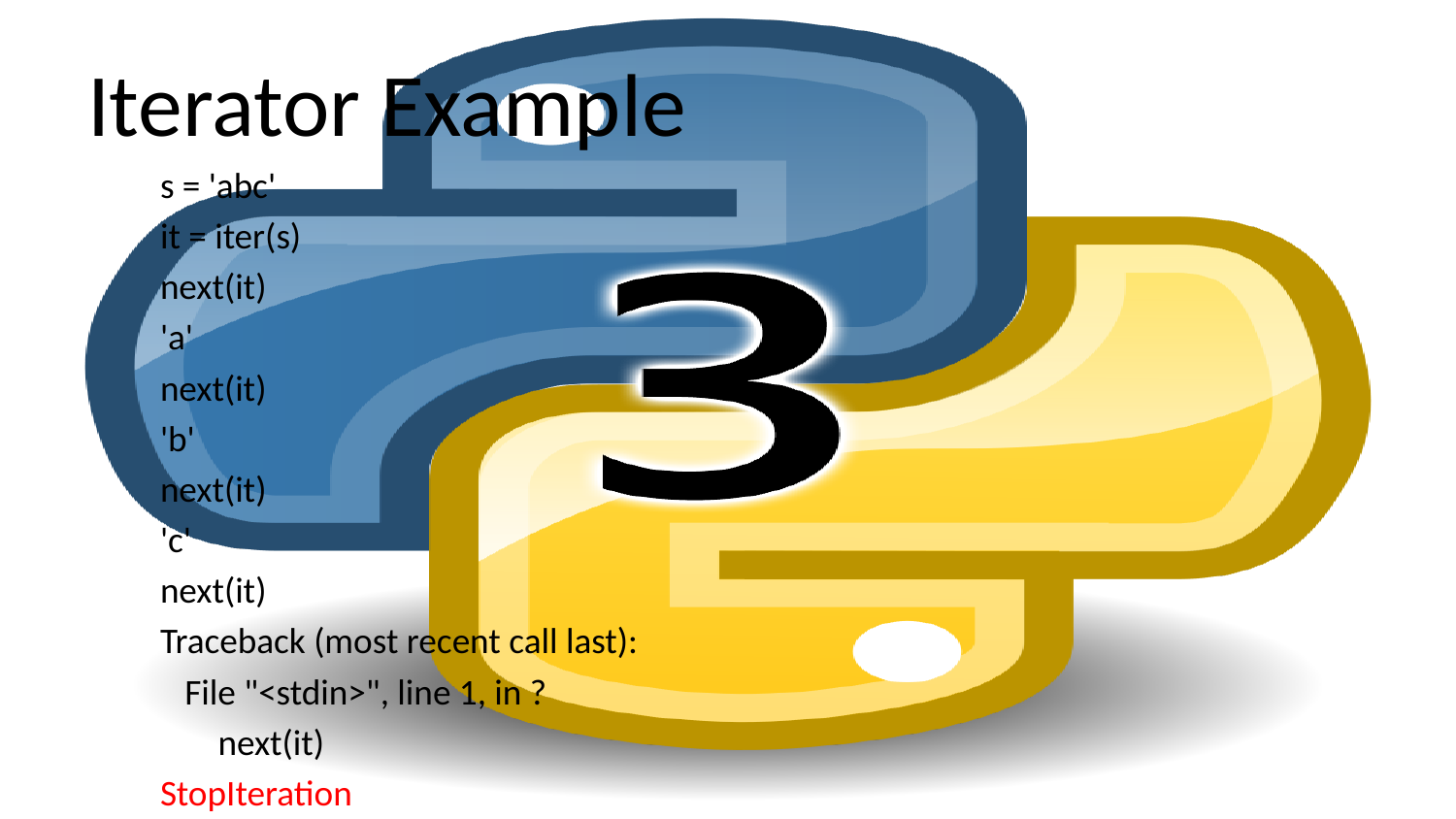

# Iterator Example
s = 'abc'
it = iter(s)
next(it)
'a'
next(it)
'b'
next(it)
'c'
next(it)
Traceback (most recent call last):
   File "<stdin>", line 1, in ?
       next(it)
StopIteration